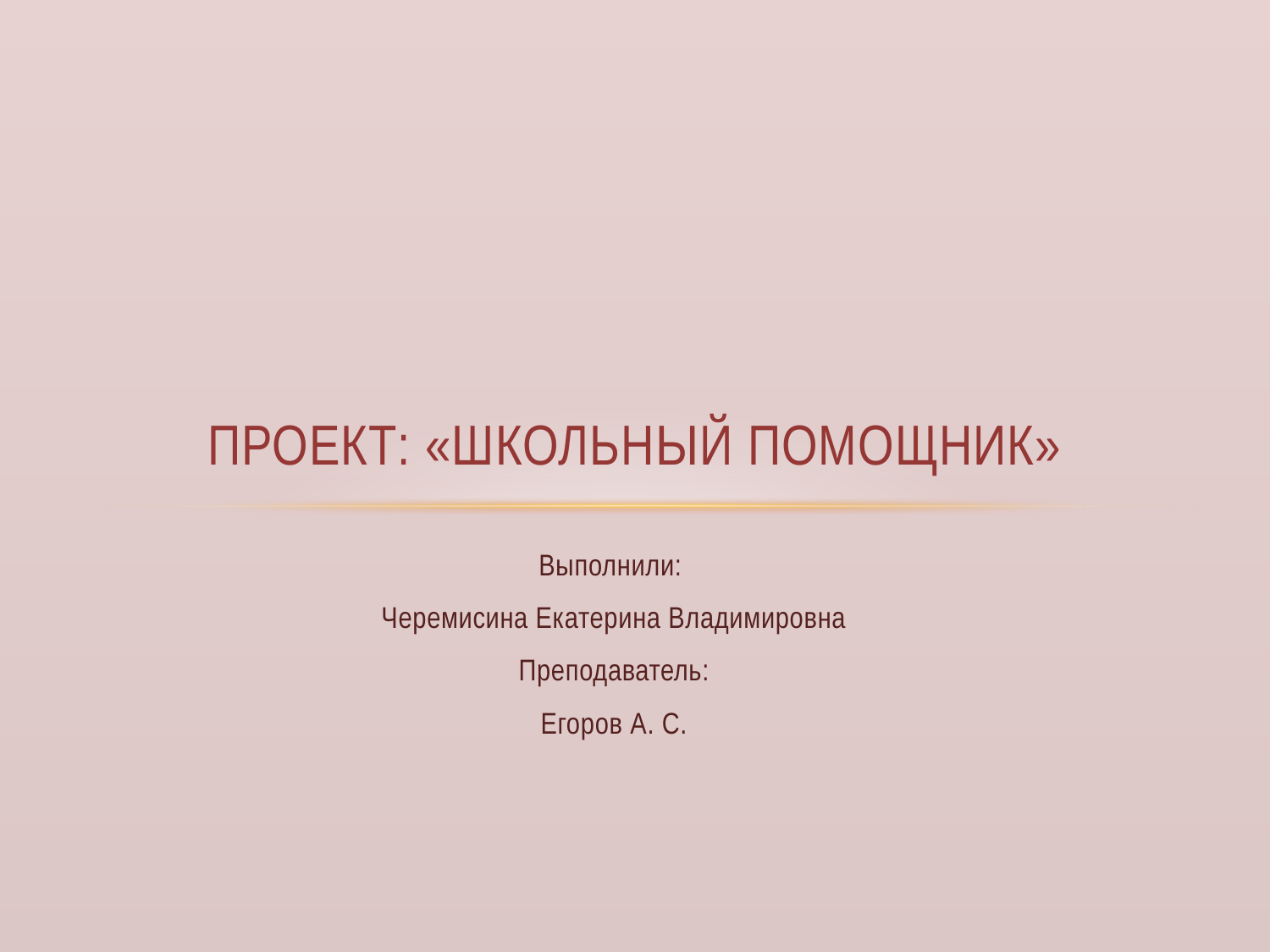

# Проект: «Школьный помощник»
Выполнили:
Черемисина Екатерина Владимировна
Преподаватель:
Егоров А. С.